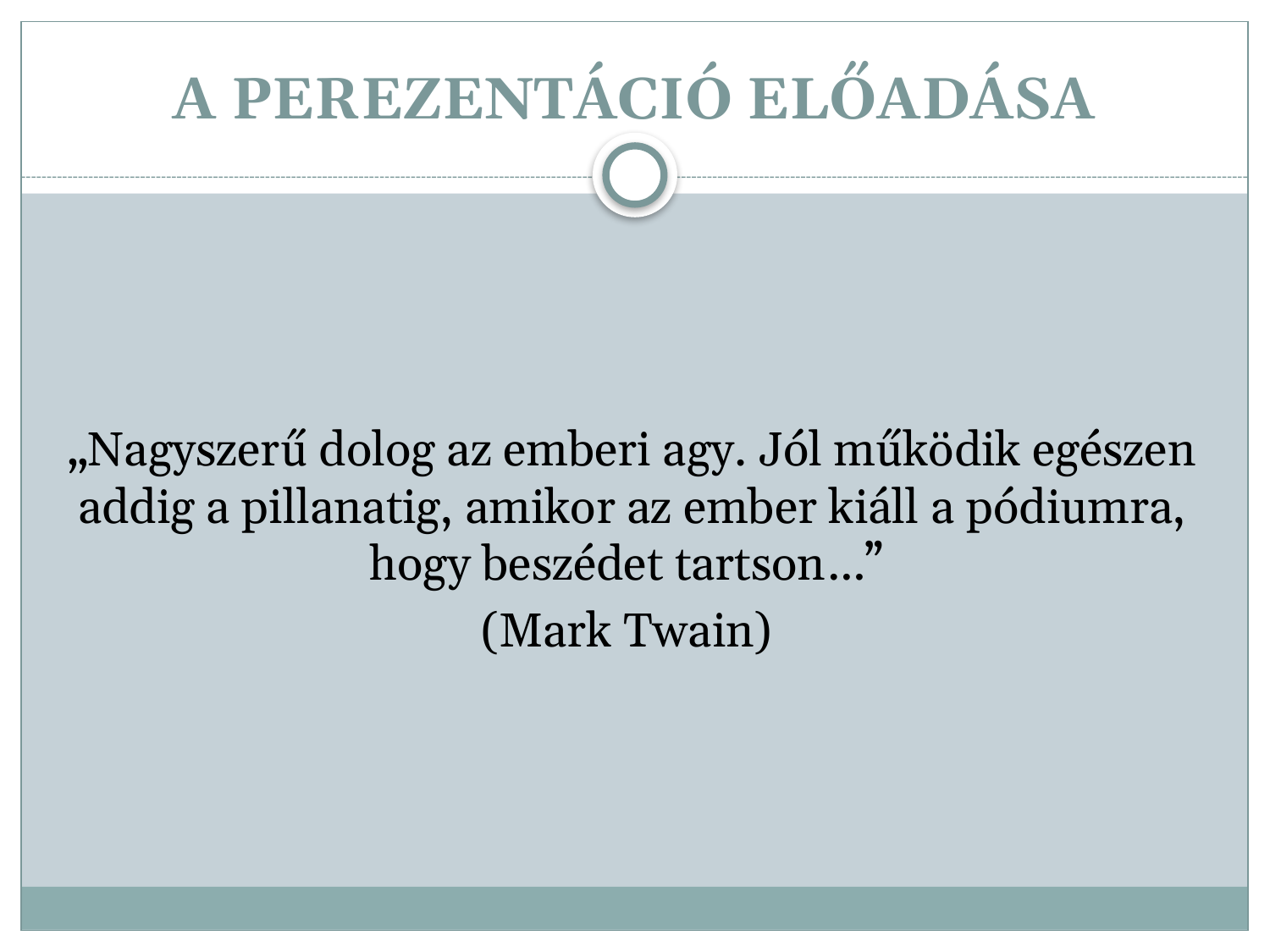

# A PEREZENTÁCIÓ ELŐADÁSA

„Nagyszerű dolog az emberi agy. Jól működik egészen addig a pillanatig, amikor az ember kiáll a pódiumra, hogy beszédet tartson…”
(Mark Twain)